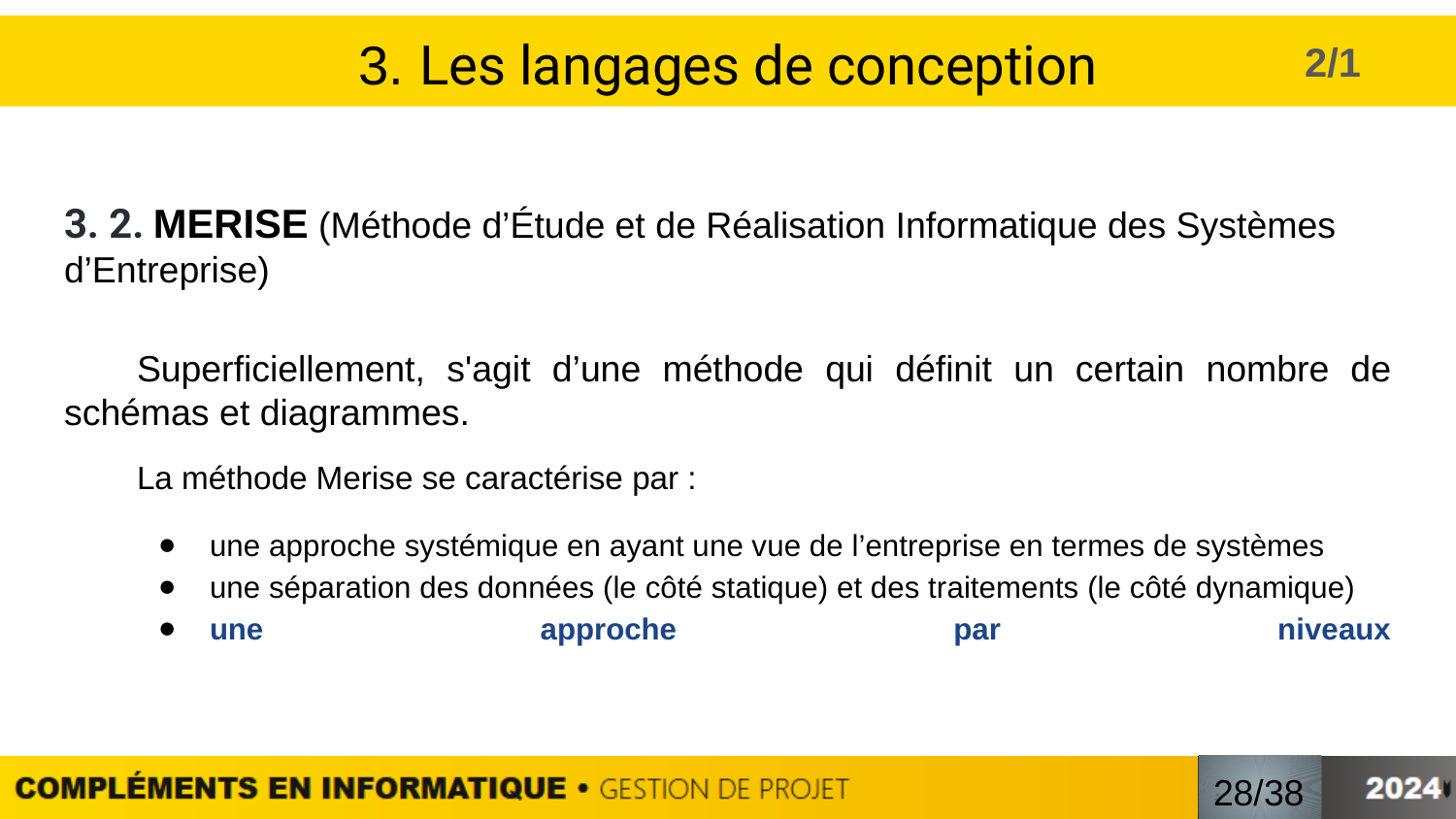

# 3. Les langages de conception
2/1
3. 2. MERISE (Méthode d’Étude et de Réalisation Informatique des Systèmes d’Entreprise)

Superficiellement, s'agit d’une méthode qui définit un certain nombre de schémas et diagrammes.
La méthode Merise se caractérise par :
une approche systémique en ayant une vue de l’entreprise en termes de systèmes
une séparation des données (le côté statique) et des traitements (le côté dynamique)
une approche par niveaux

/
28/38